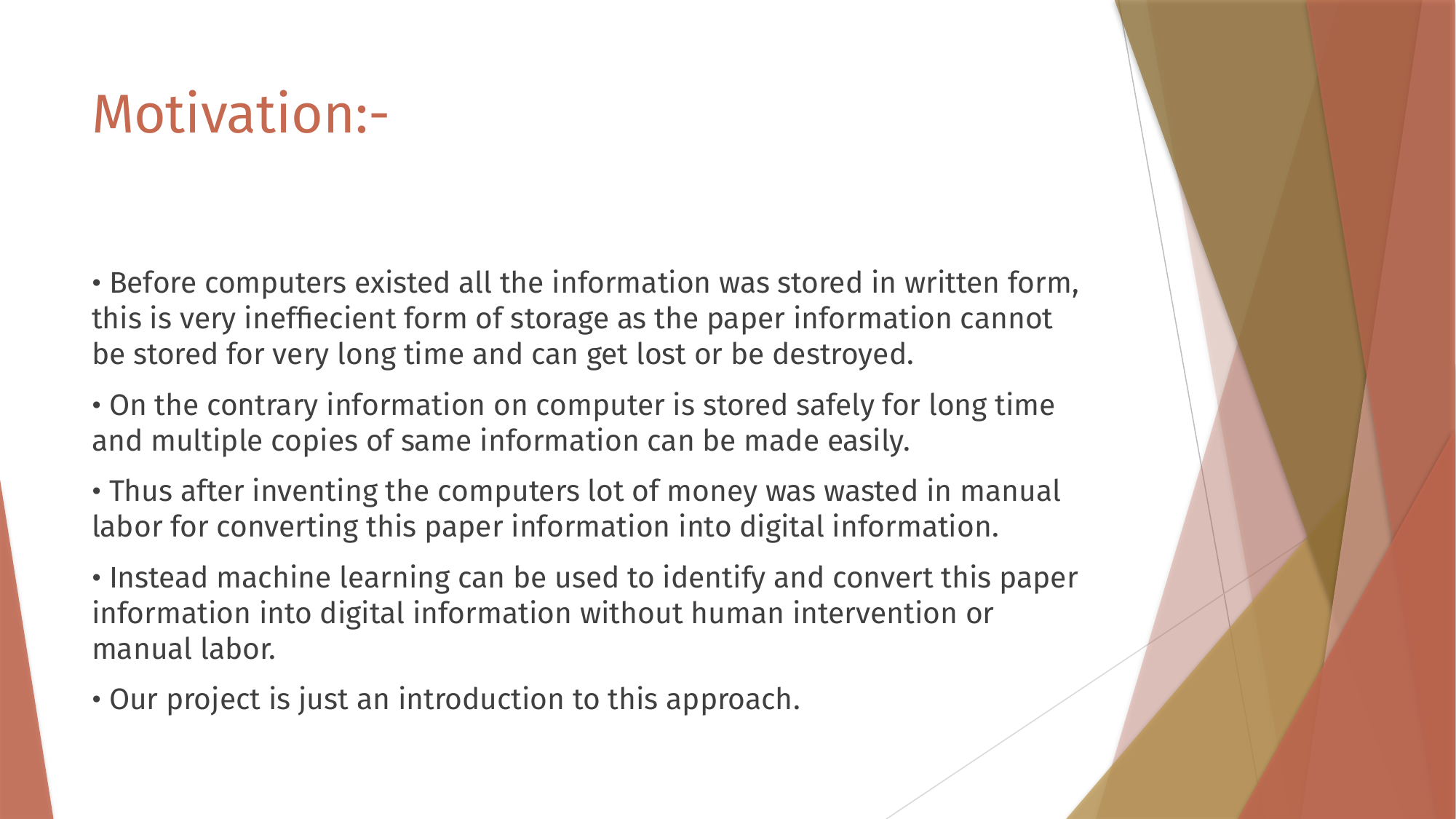

# Motivation:-
• Before computers existed all the information was stored in written form, this is very ineffiecient form of storage as the paper information cannot be stored for very long time and can get lost or be destroyed.
• On the contrary information on computer is stored safely for long time and multiple copies of same information can be made easily.
• Thus after inventing the computers lot of money was wasted in manual labor for converting this paper information into digital information.
• Instead machine learning can be used to identify and convert this paper information into digital information without human intervention or manual labor.
• Our project is just an introduction to this approach.